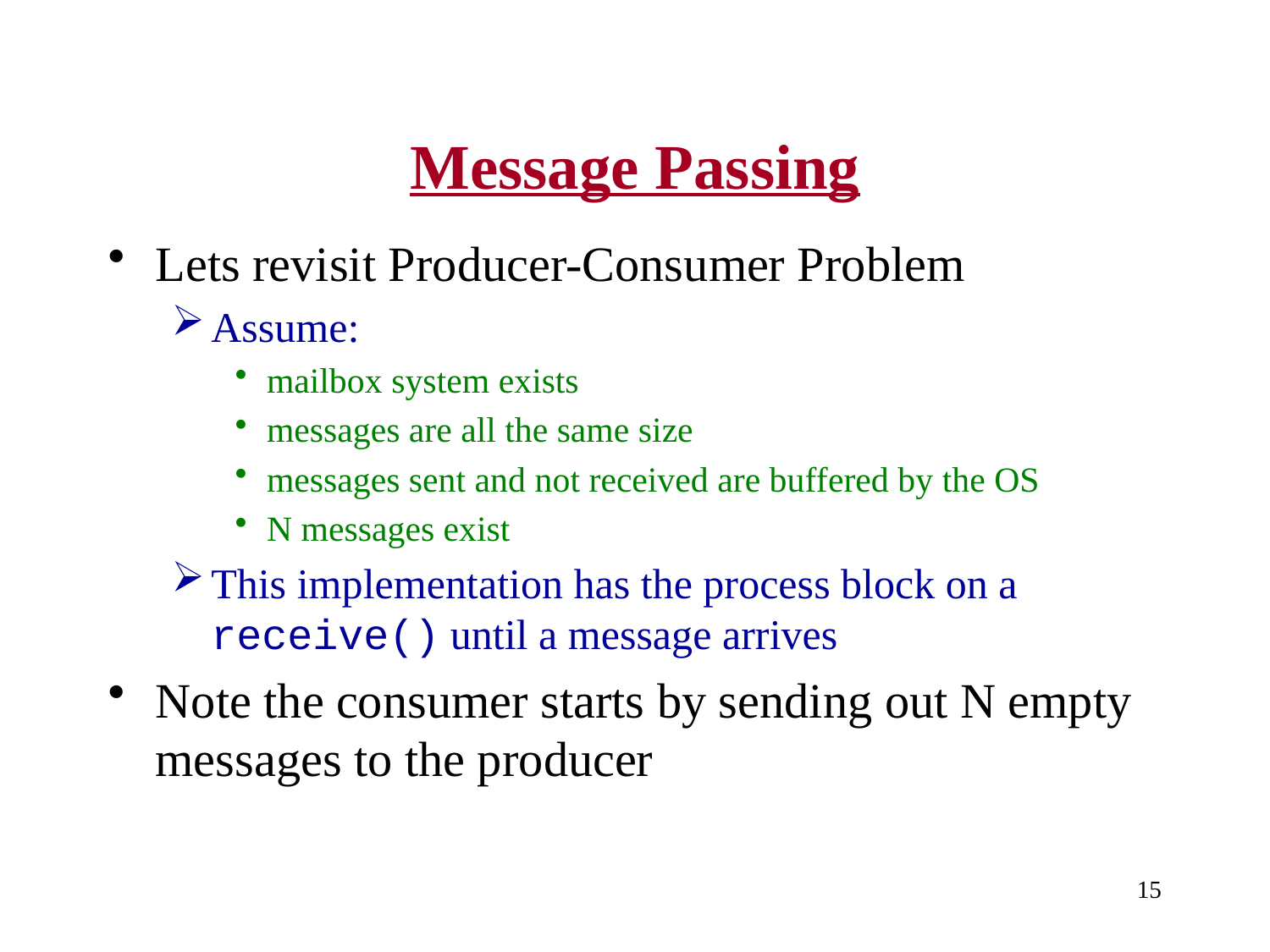

# Message Passing
Lets revisit Producer-Consumer Problem
Assume:
mailbox system exists
messages are all the same size
messages sent and not received are buffered by the OS
N messages exist
This implementation has the process block on a receive() until a message arrives
Note the consumer starts by sending out N empty messages to the producer
15